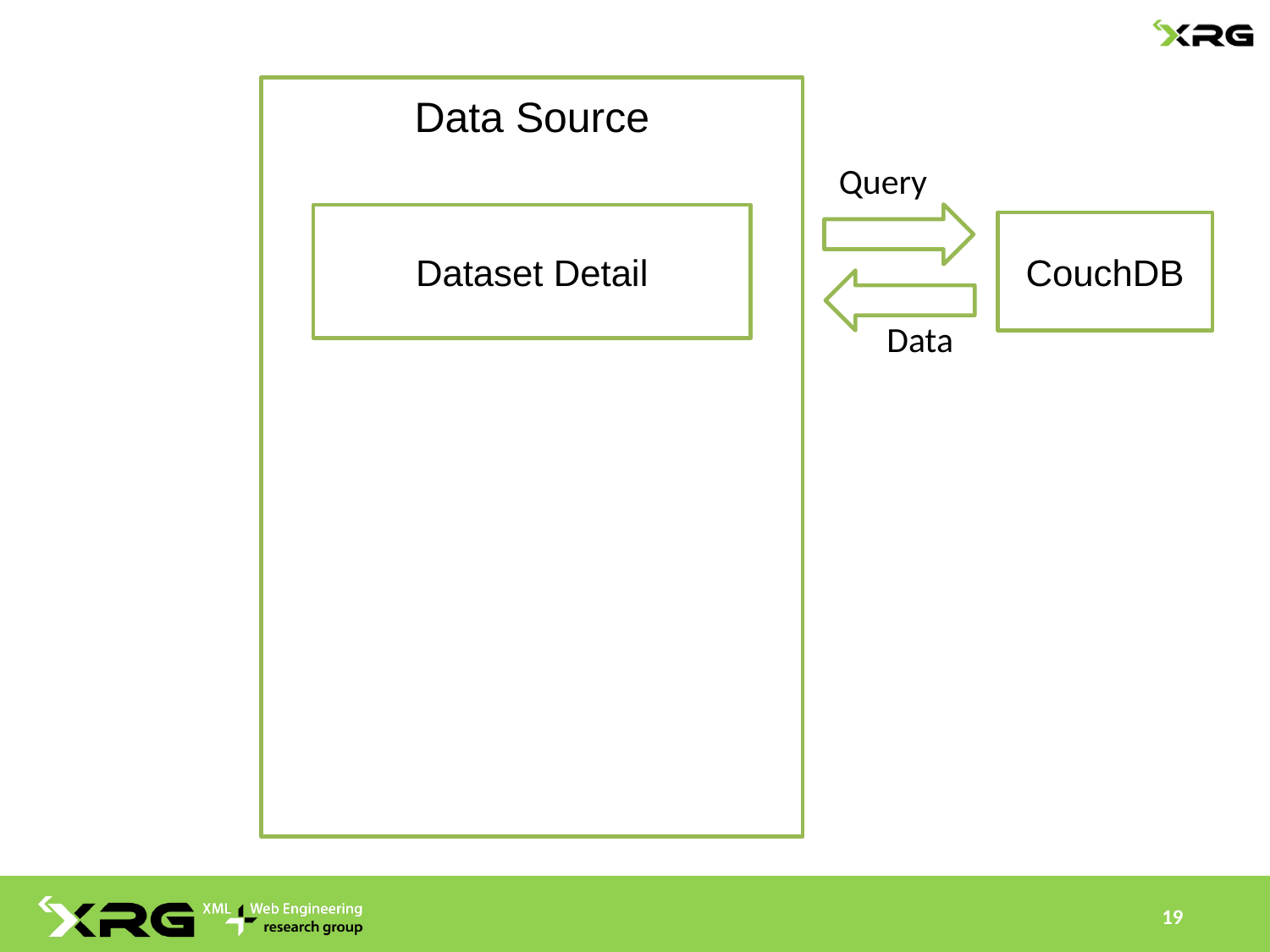

Data Source
Query

Dataset Detail
CouchDB

Data
19